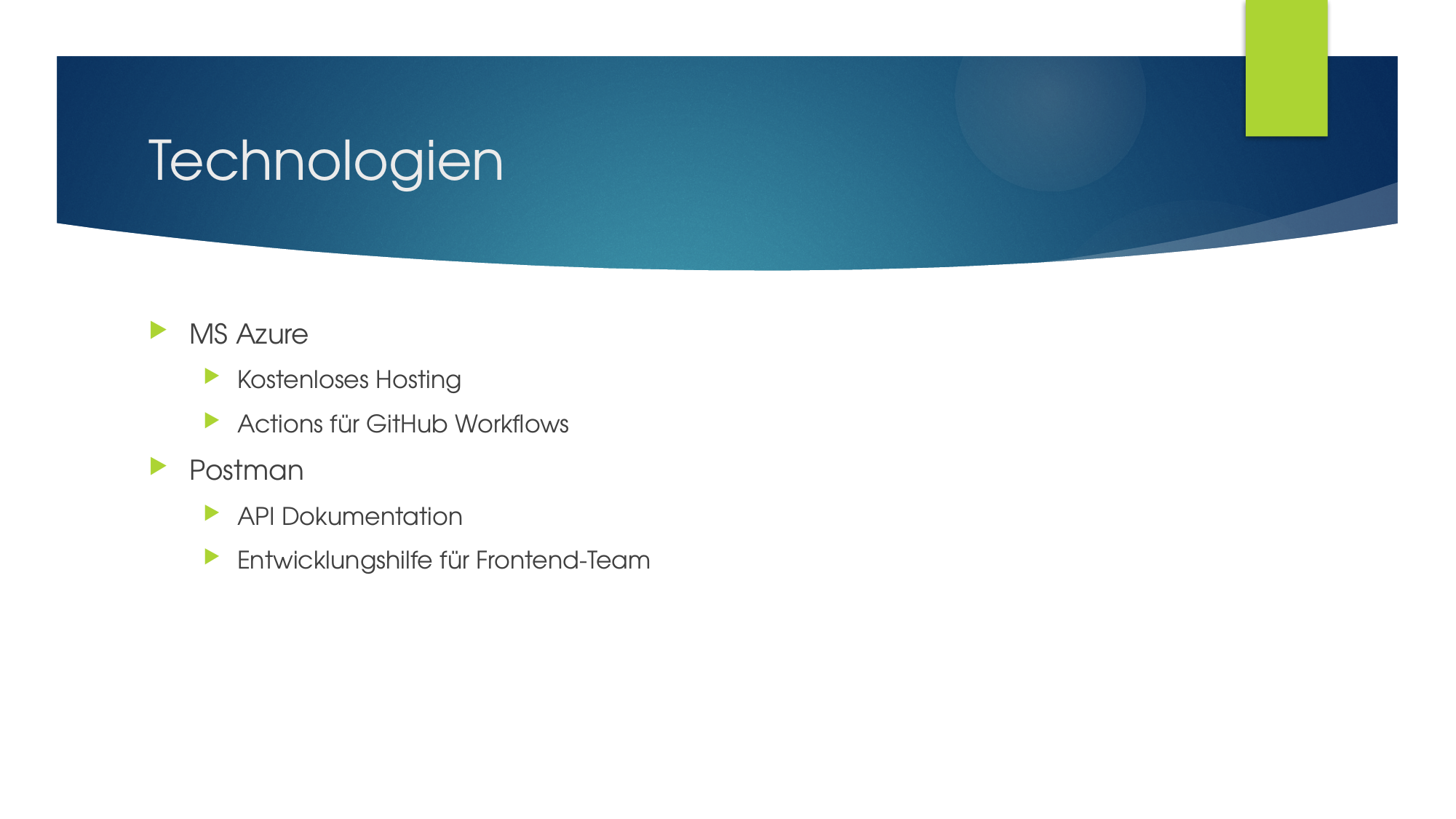

# Technologien
MS Azure
Kostenloses Hosting
Actions für GitHub Workflows
Postman
API Dokumentation
Entwicklungshilfe für Frontend-Team